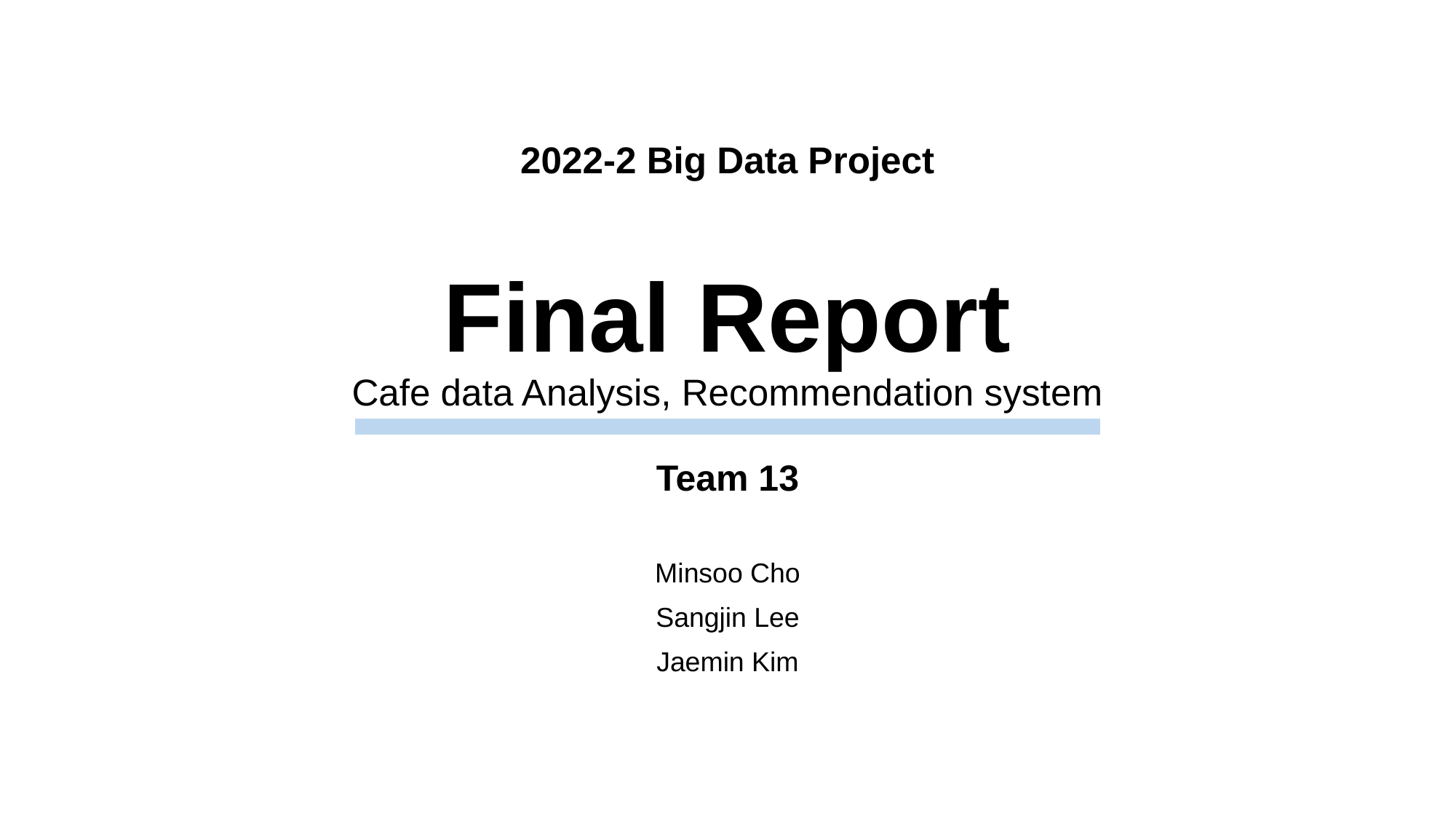

# 2022-2 Big Data Project Final Report Cafe data Analysis, Recommendation system

Team 13

Minsoo Cho
Sangjin Lee
Jaemin Kim